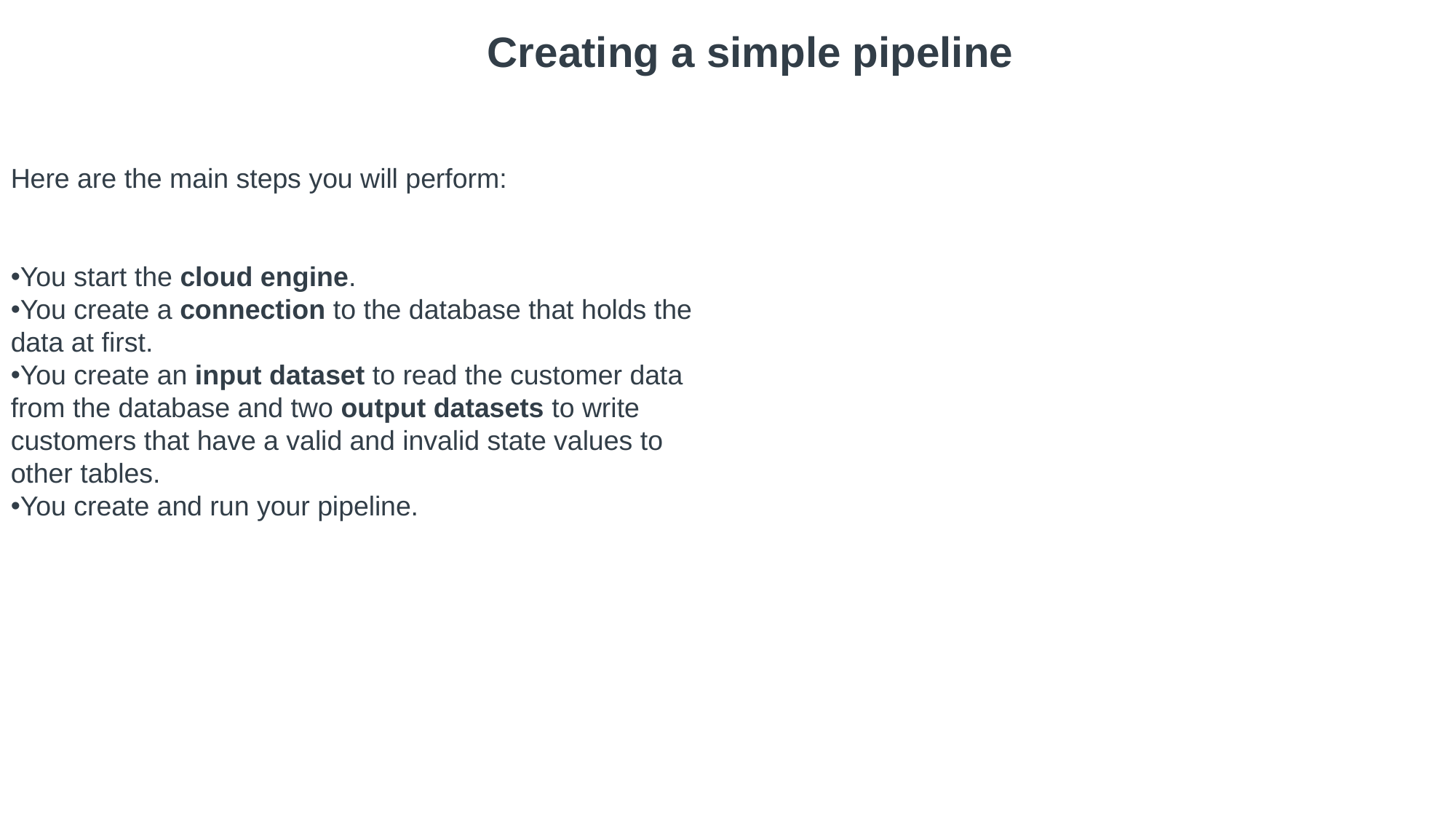

Creating a simple pipeline
Here are the main steps you will perform:

You start the cloud engine.
You create a connection to the database that holds the data at first.
You create an input dataset to read the customer data from the database and two output datasets to write customers that have a valid and invalid state values to other tables.
You create and run your pipeline.